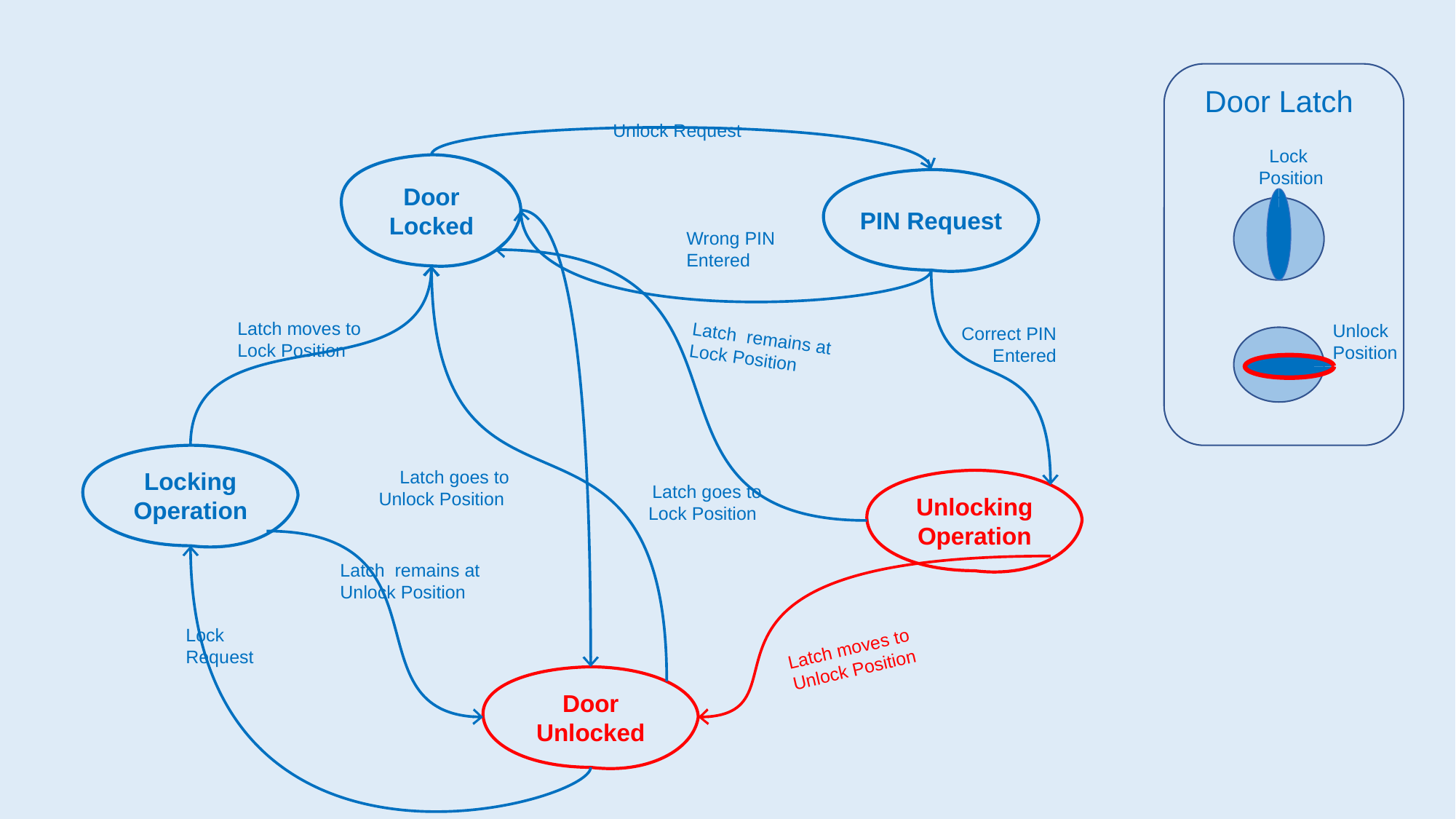

Door Latch
Lock
Position

Unlock
Position
Unlock Request
Door
Locked
PIN Request
Wrong PIN Entered
Correct PIN Entered
Latch moves to Lock Position
Latch  remains at
Lock Position
Locking Operation
Latch goes to Unlock Position
Unlocking Operation
Latch goes to Lock Position
Latch  remains at
Unlock Position
Lock
Request
Latch moves to Unlock Position
Door
Unlocked